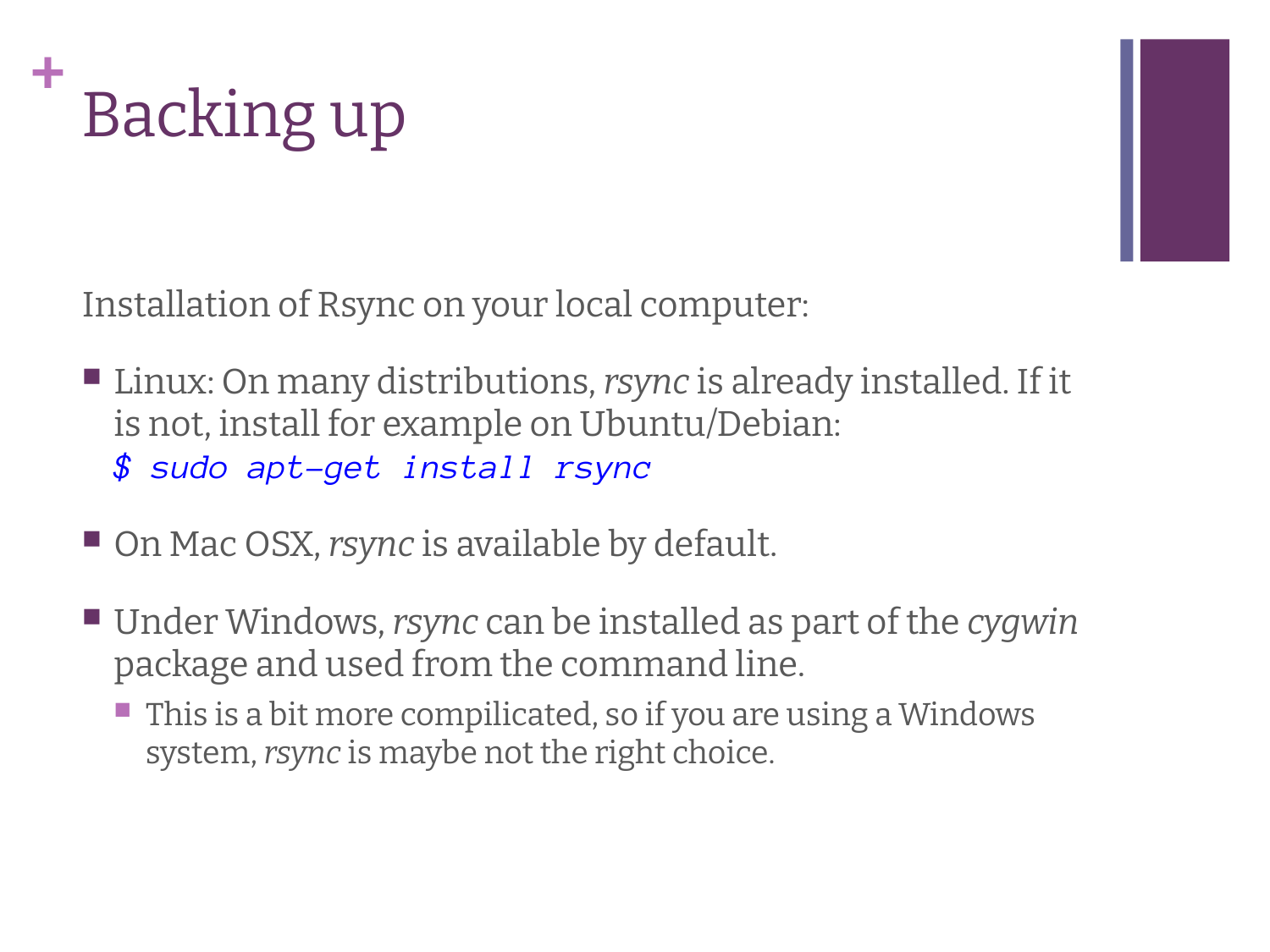

# Backing up
Installation of Rsync on your local computer:
Linux: On many distributions, rsync is already installed. If it is not, install for example on Ubuntu/Debian:
$ sudo apt-get install rsync
On Mac OSX, rsync is available by default.
Under Windows, rsync can be installed as part of the cygwin package and used from the command line.
This is a bit more compilicated, so if you are using a Windows system, rsync is maybe not the right choice.